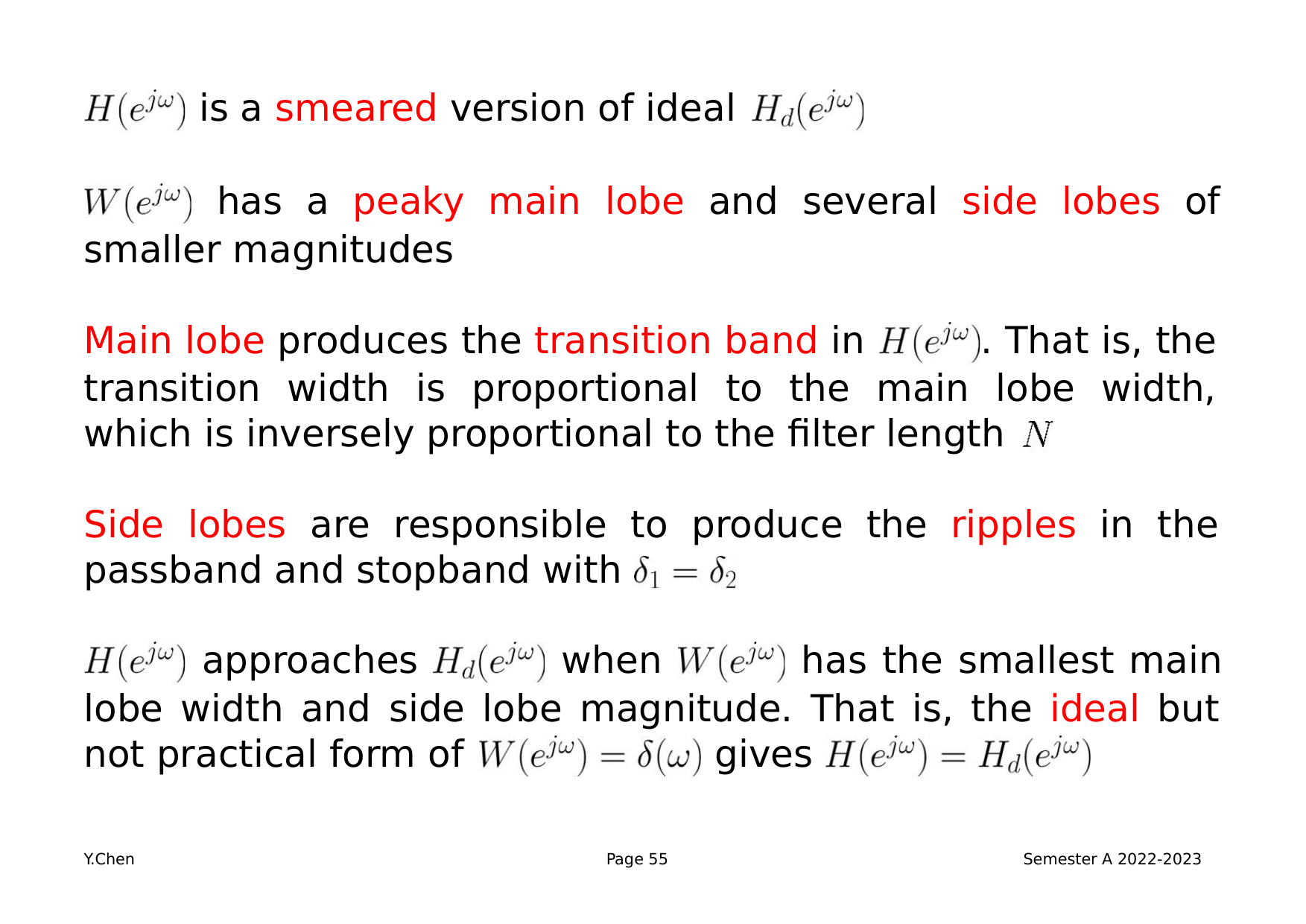

is a smeared version of ideal

has a peaky main lobe and several side lobes of
smaller magnitudes

Main lobe produces the transition band in
. That is, the

transition width is proportional to the main lobe width,
which is inversely proportional to the filter length

Side lobes are responsible to produce the ripples in the
passband and stopband with

approaches
when
has the smallest main

lobe width and side lobe magnitude. That is, the ideal but
not practical form of
gives

Y.Chen
Page 55
Semester A 2022-2023